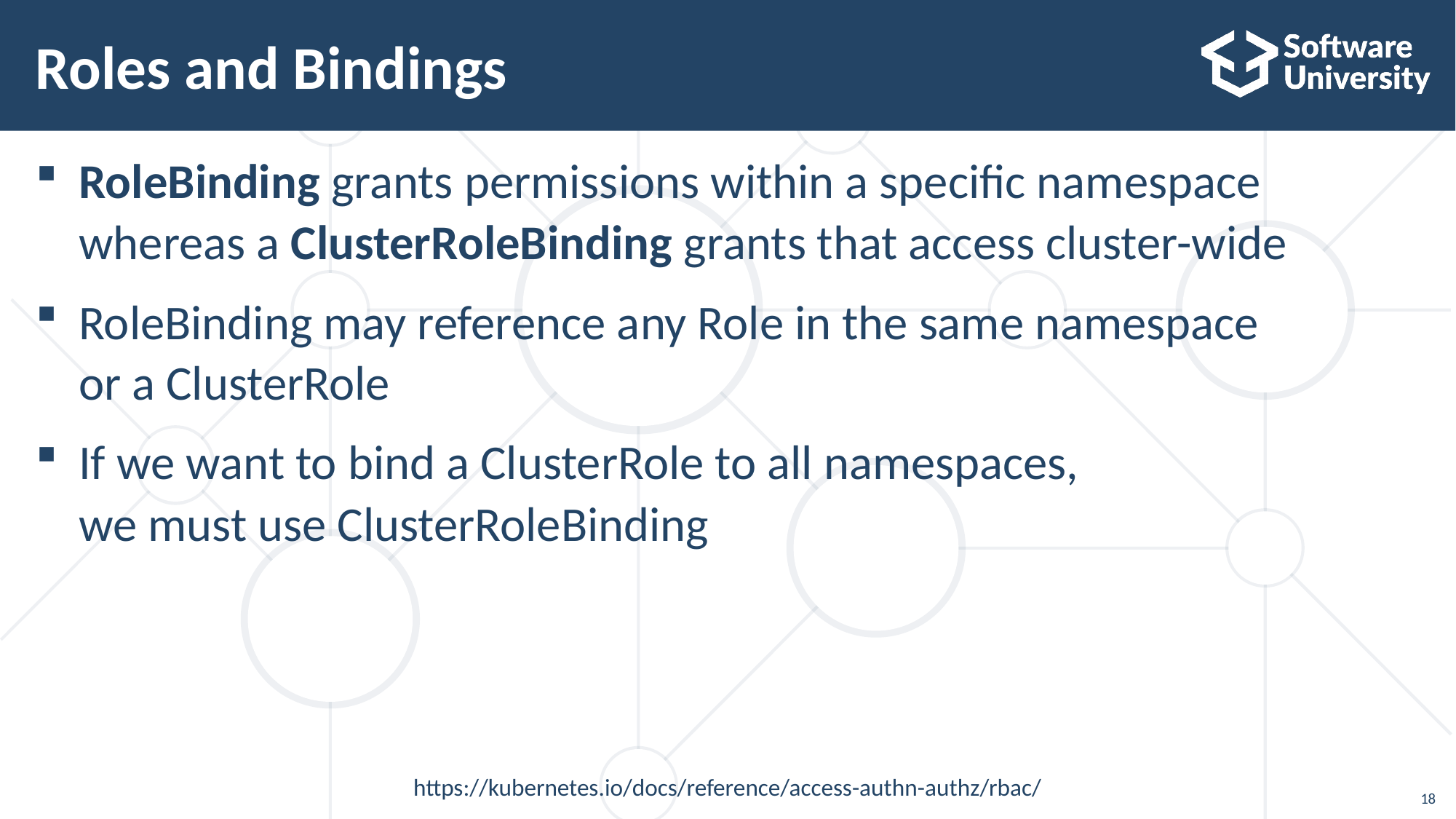

# Roles and Bindings
RoleBinding grants permissions within a specific namespace whereas a ClusterRoleBinding grants that access cluster-wide
RoleBinding may reference any Role in the same namespace
or a ClusterRole
If we want to bind a ClusterRole to all namespaces,
we must use ClusterRoleBinding
https://kubernetes.io/docs/reference/access-authn-authz/rbac/
18